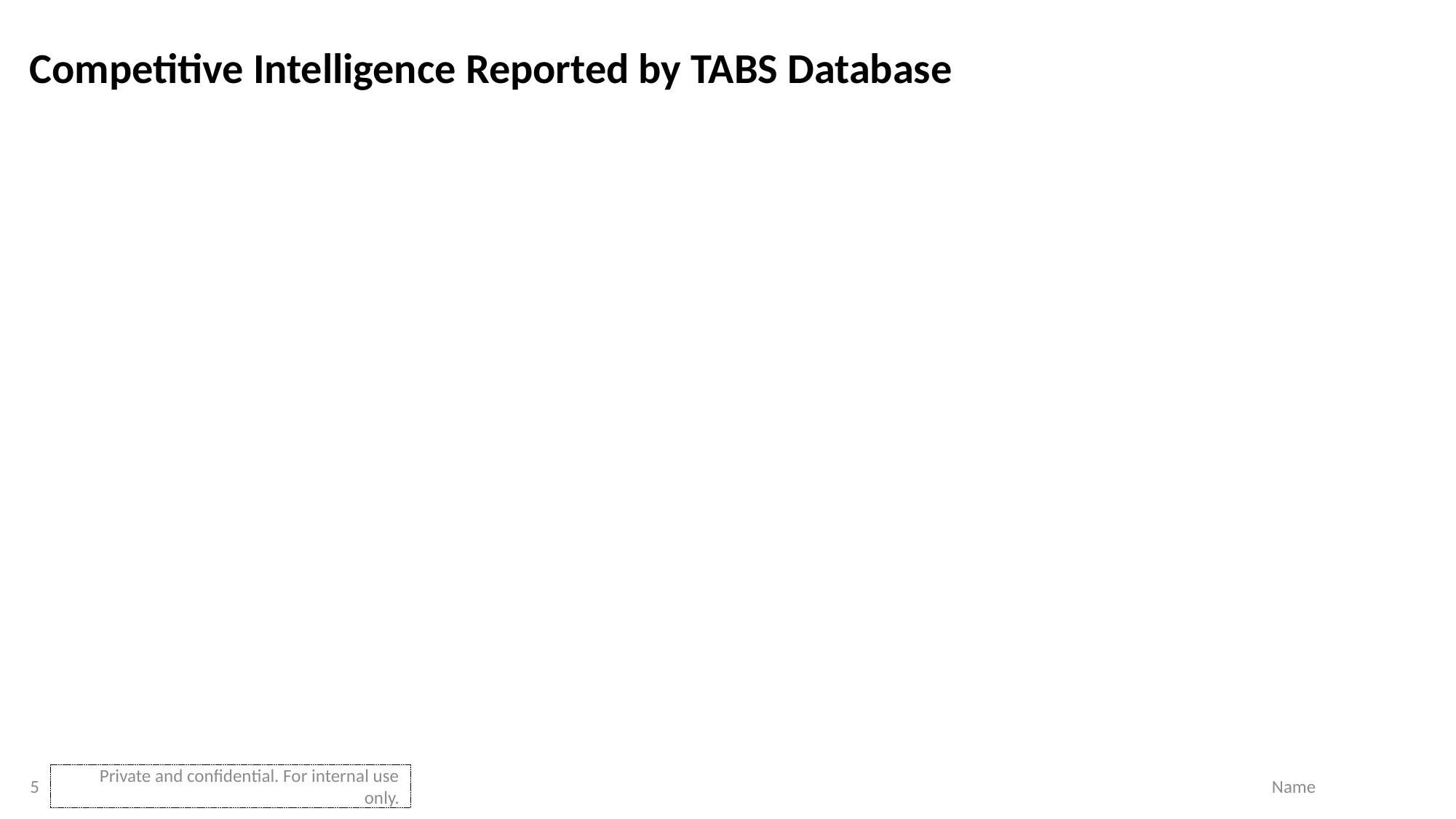

Competitive Intelligence Reported by TABS Database
5
Name
Private and confidential. For internal use only.